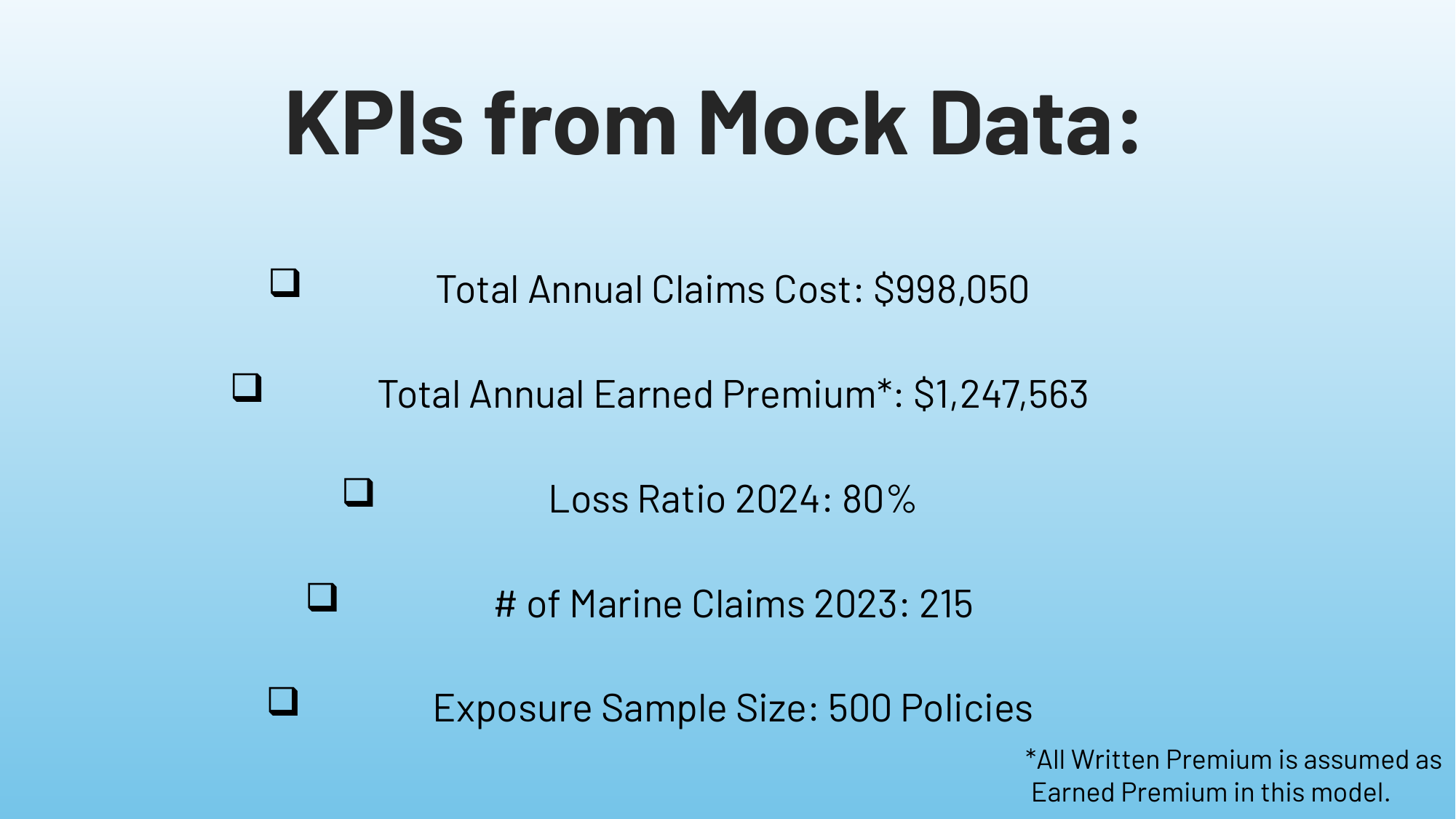

# KPIs from Mock Data:
Total Annual Claims Cost: $998,050

Total Annual Earned Premium*: $1,247,563

Loss Ratio 2024: 80%

# of Marine Claims 2023: 215

Exposure Sample Size: 500 Policies
*All Written Premium is assumed as    Earned Premium in this model.